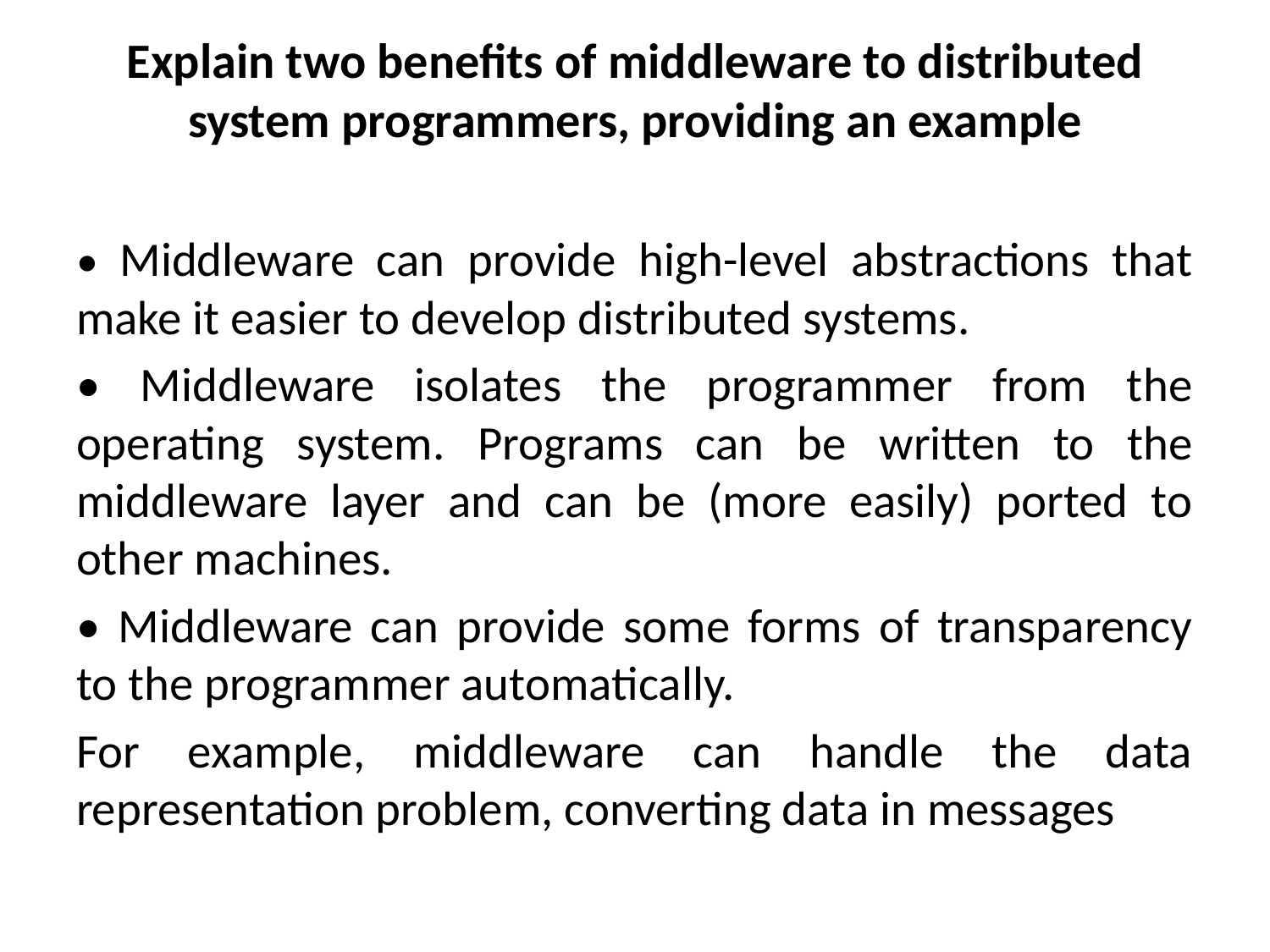

# Explain two benefits of middleware to distributed system programmers, providing an example
• Middleware can provide high-level abstractions that make it easier to develop distributed systems.
• Middleware isolates the programmer from the operating system. Programs can be written to the middleware layer and can be (more easily) ported to other machines.
• Middleware can provide some forms of transparency to the programmer automatically.
For example, middleware can handle the data representation problem, converting data in messages